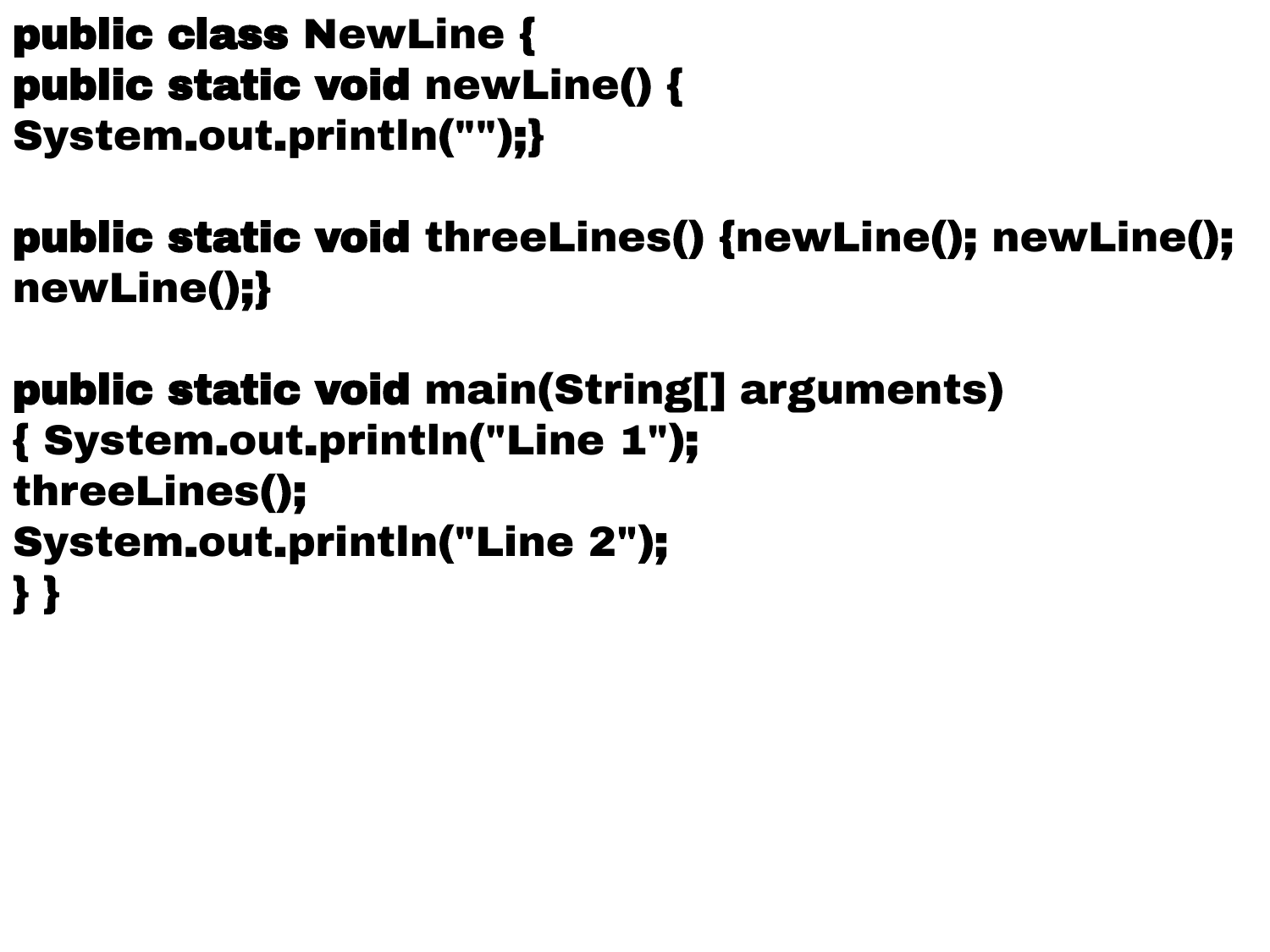

public class NewLine {
public static void newLine() {
System.out.println("");}

public static void threeLines() {newLine(); newLine(); newLine();}

public static void main(String[] arguments){ System.out.println("Line 1");
threeLines();
System.out.println("Line 2");
} }